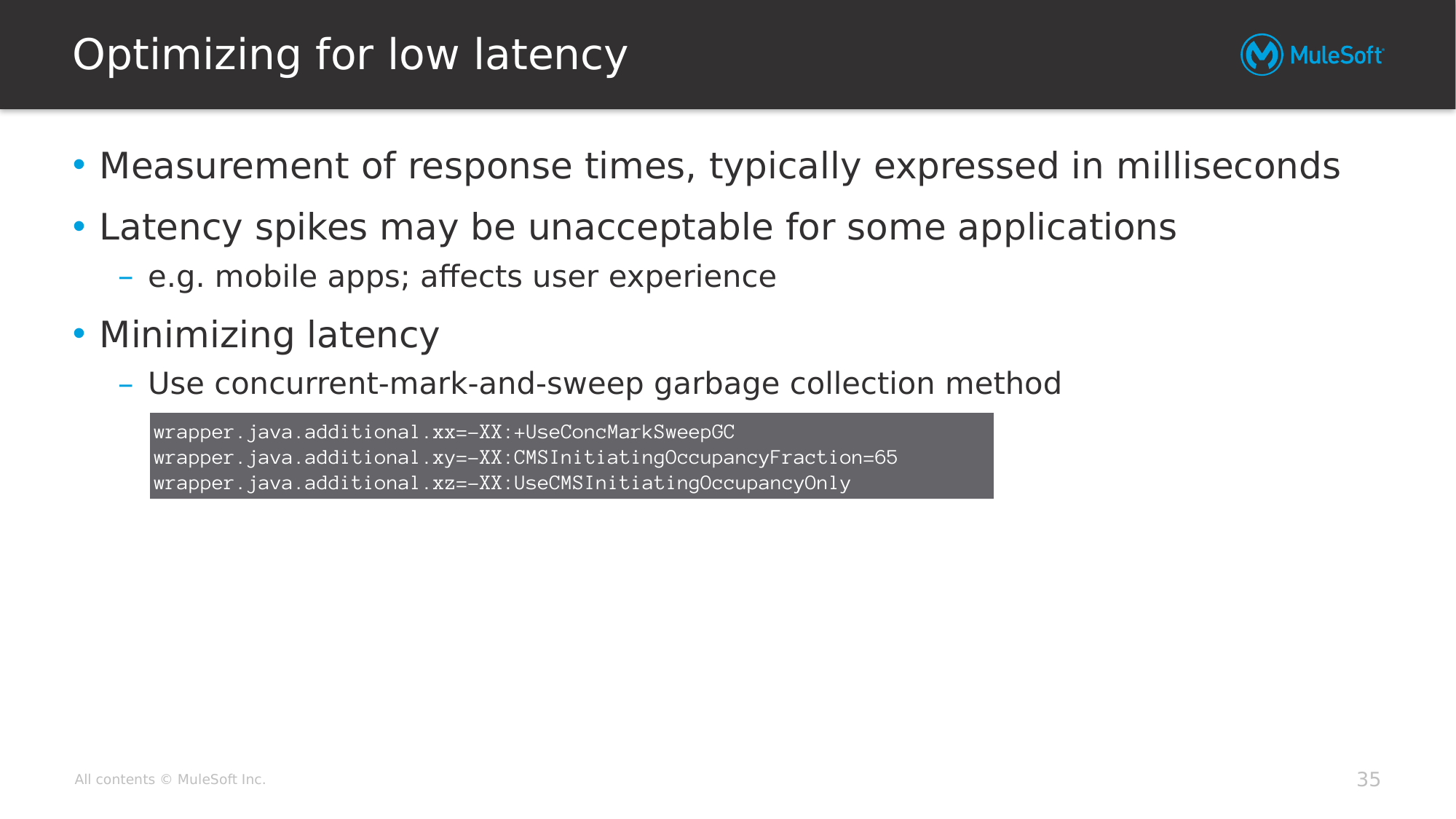

# Optimizing for low latency
Measurement of response times, typically expressed in milliseconds
Latency spikes may be unacceptable for some applications
e.g. mobile apps; affects user experience
Minimizing latency
Use concurrent-mark-and-sweep garbage collection method

wrapper.java.additional.xx=-XX:+UseConcMarkSweepGC
wrapper.java.additional.xy=-XX:CMSInitiatingOccupancyFraction=65
wrapper.java.additional.xz=-XX:UseCMSInitiatingOccupancyOnly
35